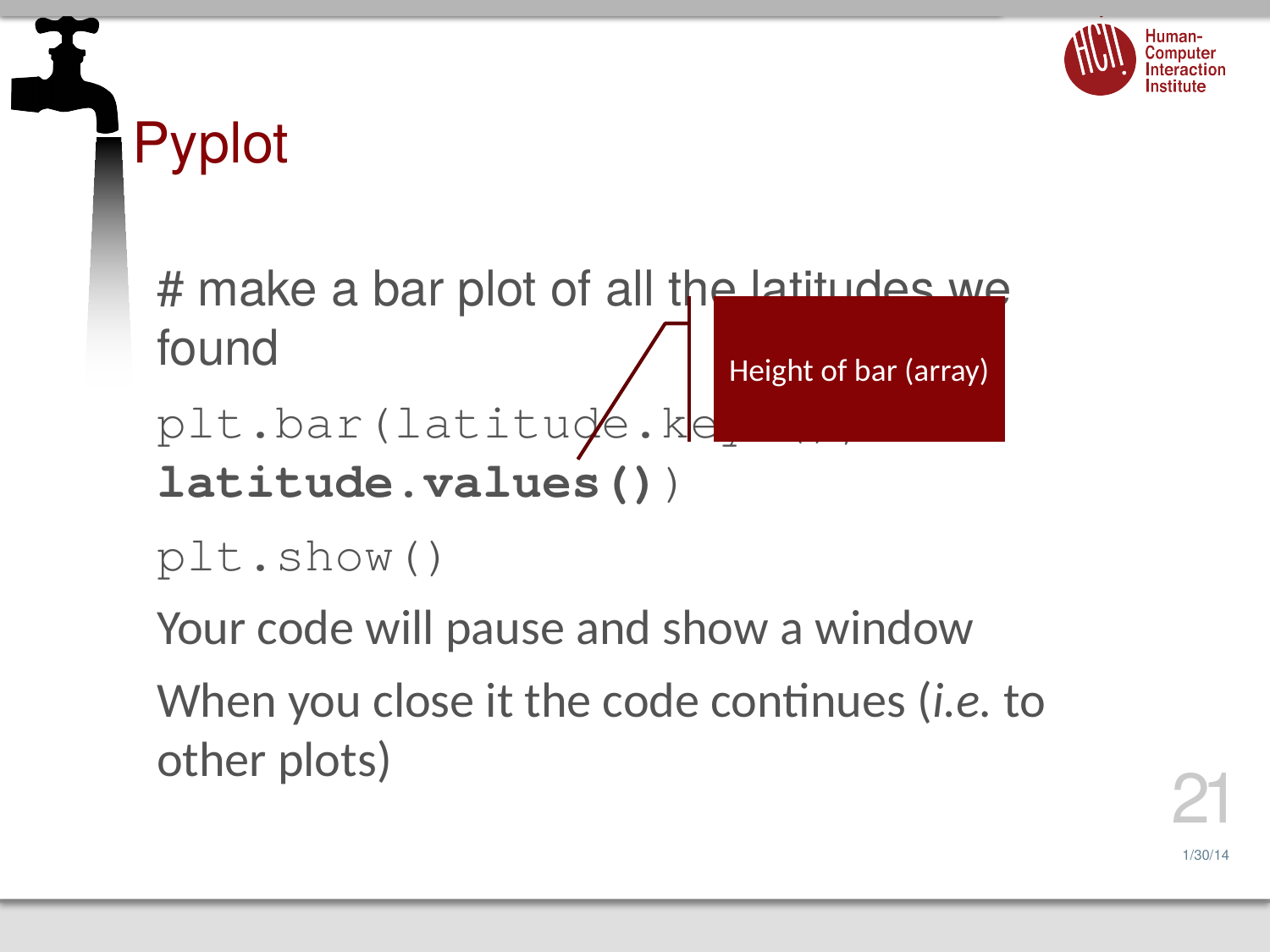

# Pyplot
# make a bar plot of all the latitudes we found
plt.bar(latitude.keys(), latitude.values())
plt.show()
Your code will pause and show a window
When you close it the code continues (i.e. to other plots)
Height of bar (array)
21
1/30/14